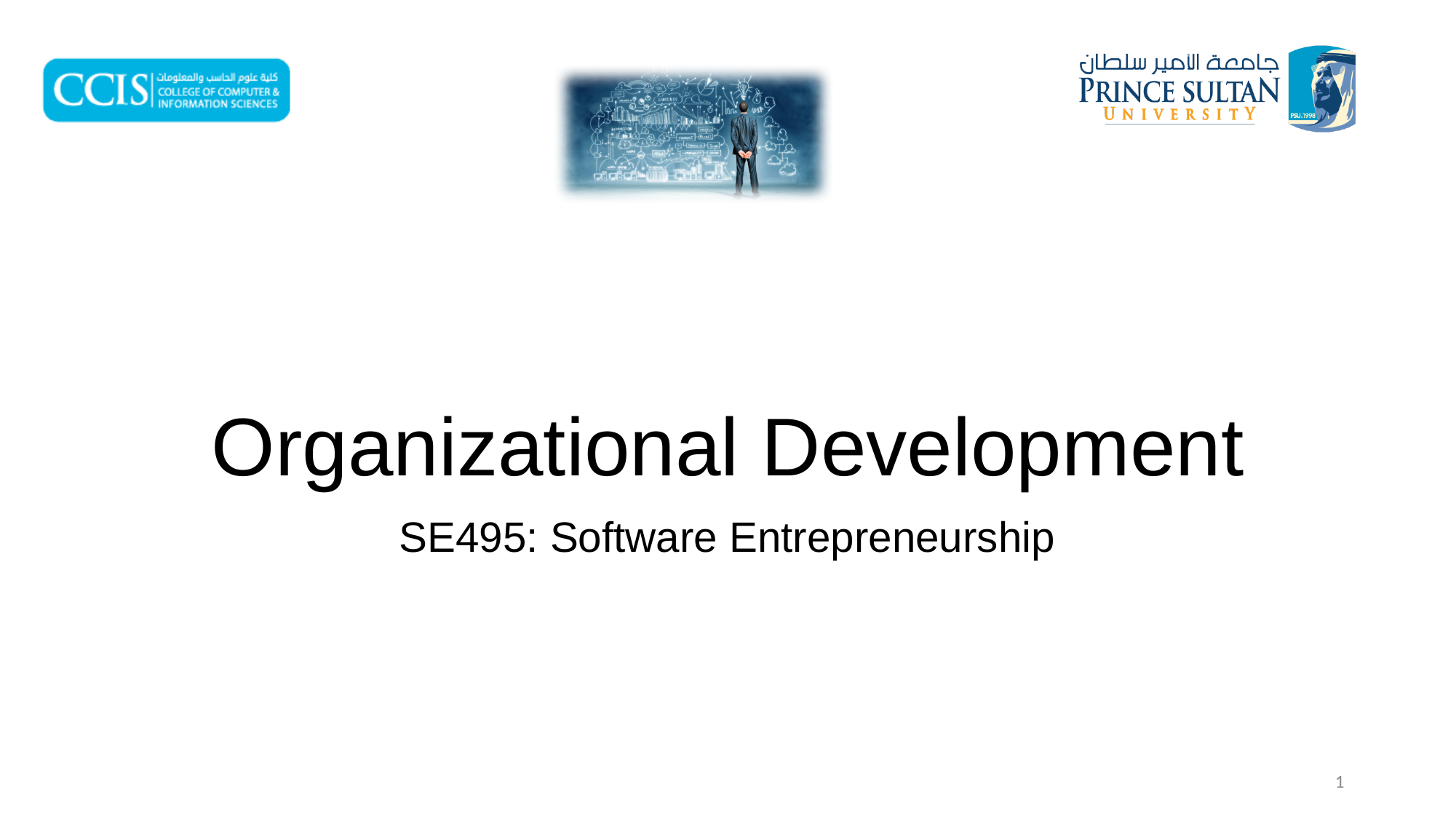

# Organizational Development
SE495: Software Entrepreneurship
1